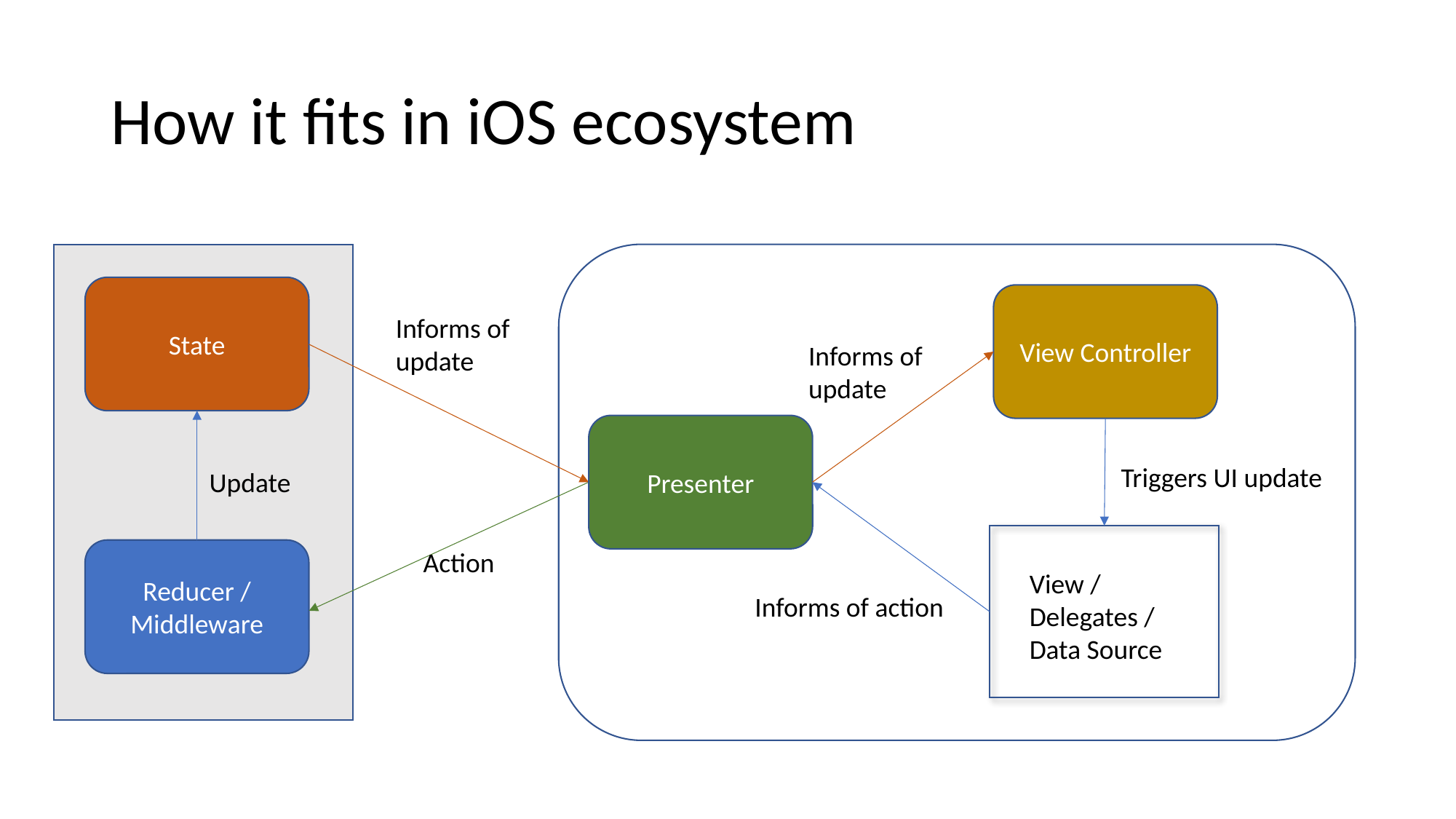

# How it fits in iOS ecosystem

State
View Controller
Informs of
update
Informs of
update
Presenter
Triggers UI update
Update

Reducer / Middleware
Action
View /
Delegates /
Data Source
Informs of action